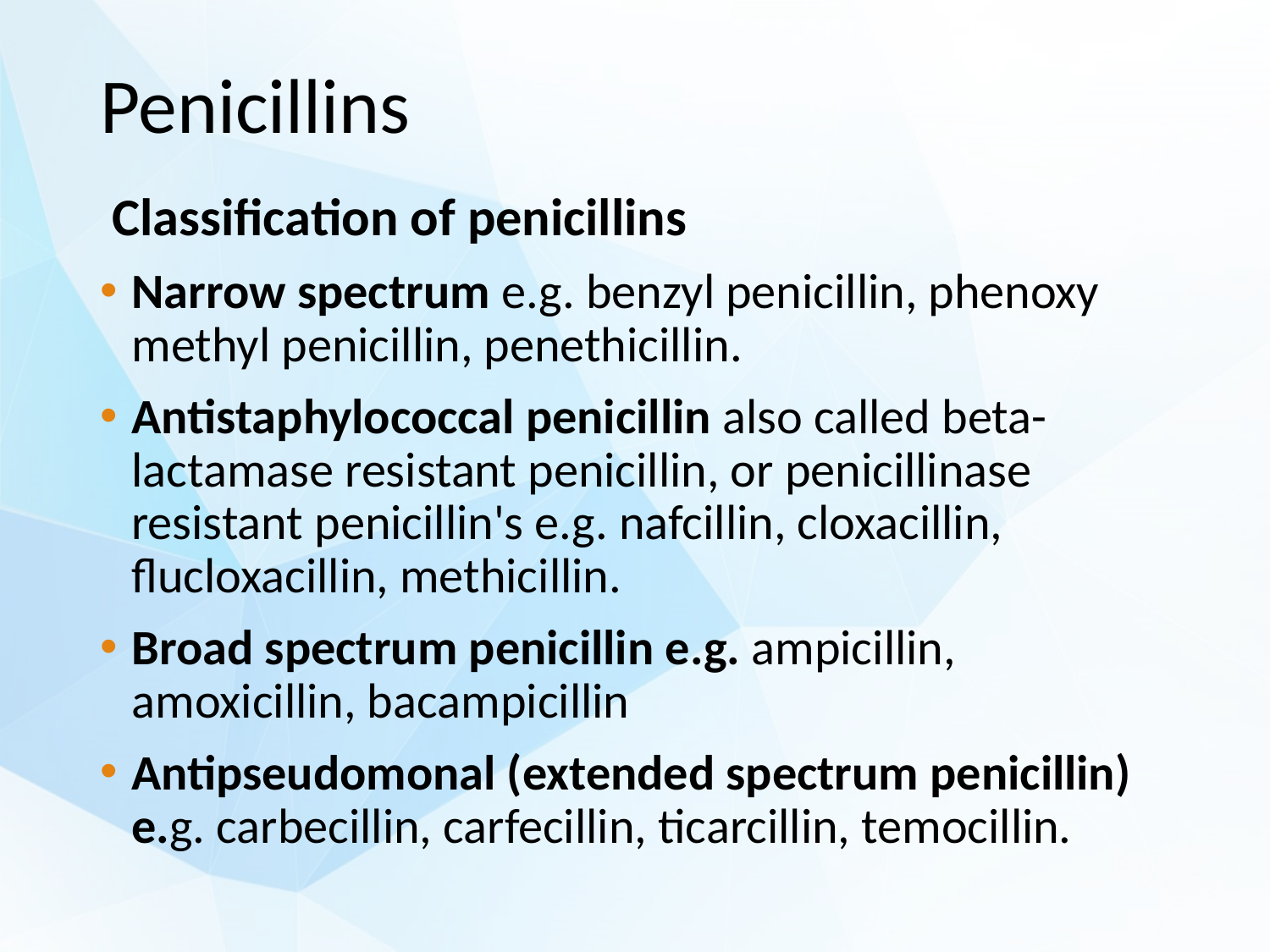

# Penicillins
Classification of penicillins
Narrow spectrum e.g. benzyl penicillin, phenoxy methyl penicillin, penethicillin.
Antistaphylococcal penicillin also called beta-lactamase resistant penicillin, or penicillinase resistant penicillin's e.g. nafcillin, cloxacillin, flucloxacillin, methicillin.
Broad spectrum penicillin e.g. ampicillin, amoxicillin, bacampicillin
Antipseudomonal (extended spectrum penicillin) e.g. carbecillin, carfecillin, ticarcillin, temocillin.